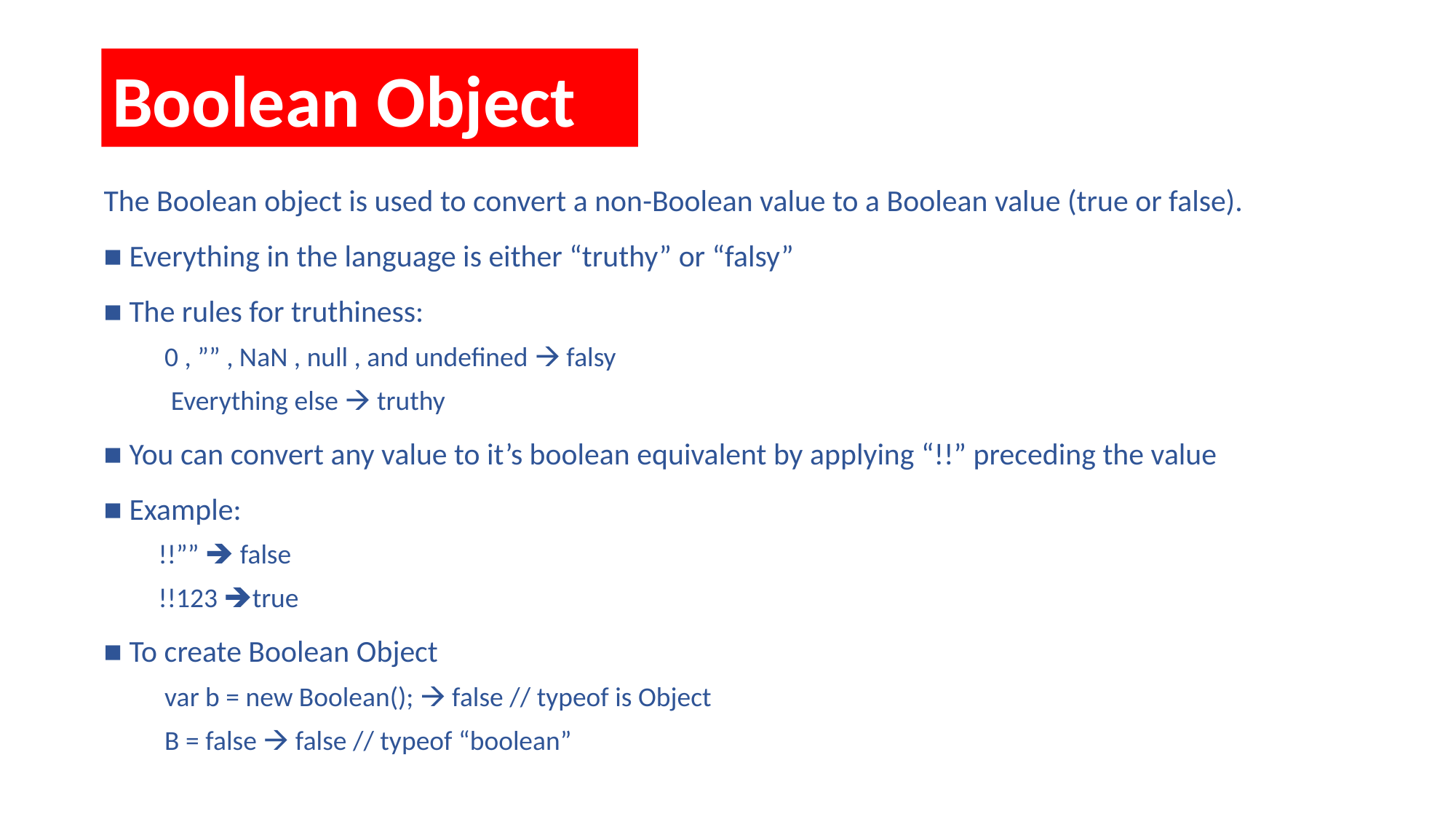

Boolean Object
The Boolean object is used to convert a non-Boolean value to a Boolean value (true or false).
■ Everything in the language is either “truthy” or “falsy”
■ The rules for truthiness:
 0 , ”” , NaN , null , and undefined 🡪 falsy
  Everything else 🡪 truthy
■ You can convert any value to it’s boolean equivalent by applying “!!” preceding the value
■ Example:
!!”” 🡺 false
!!123 🡺true
■ To create Boolean Object
 var b = new Boolean(); 🡪 false // typeof is Object
 B = false 🡪 false // typeof “boolean”